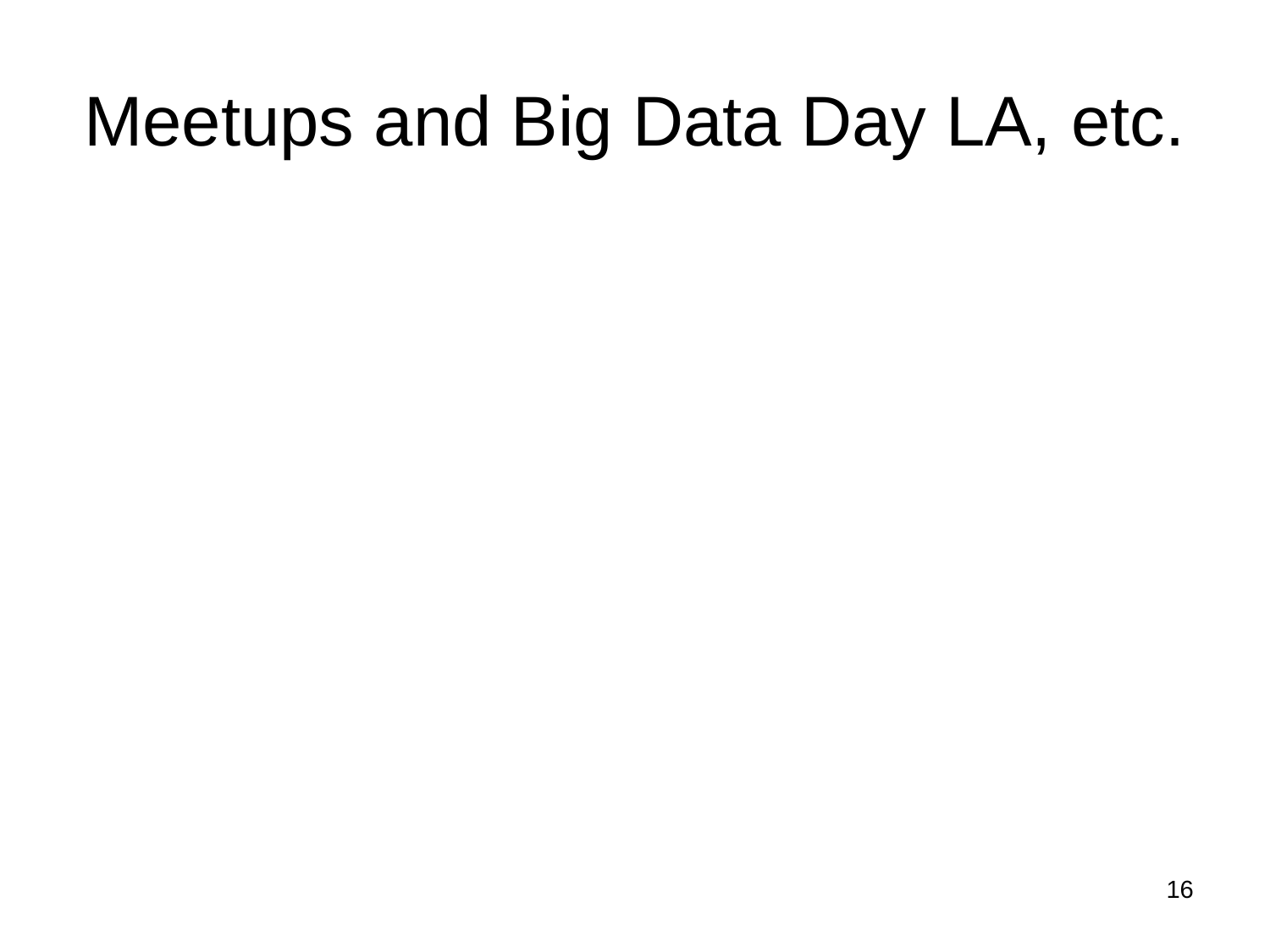

# Meetups and Big Data Day LA, etc.

16